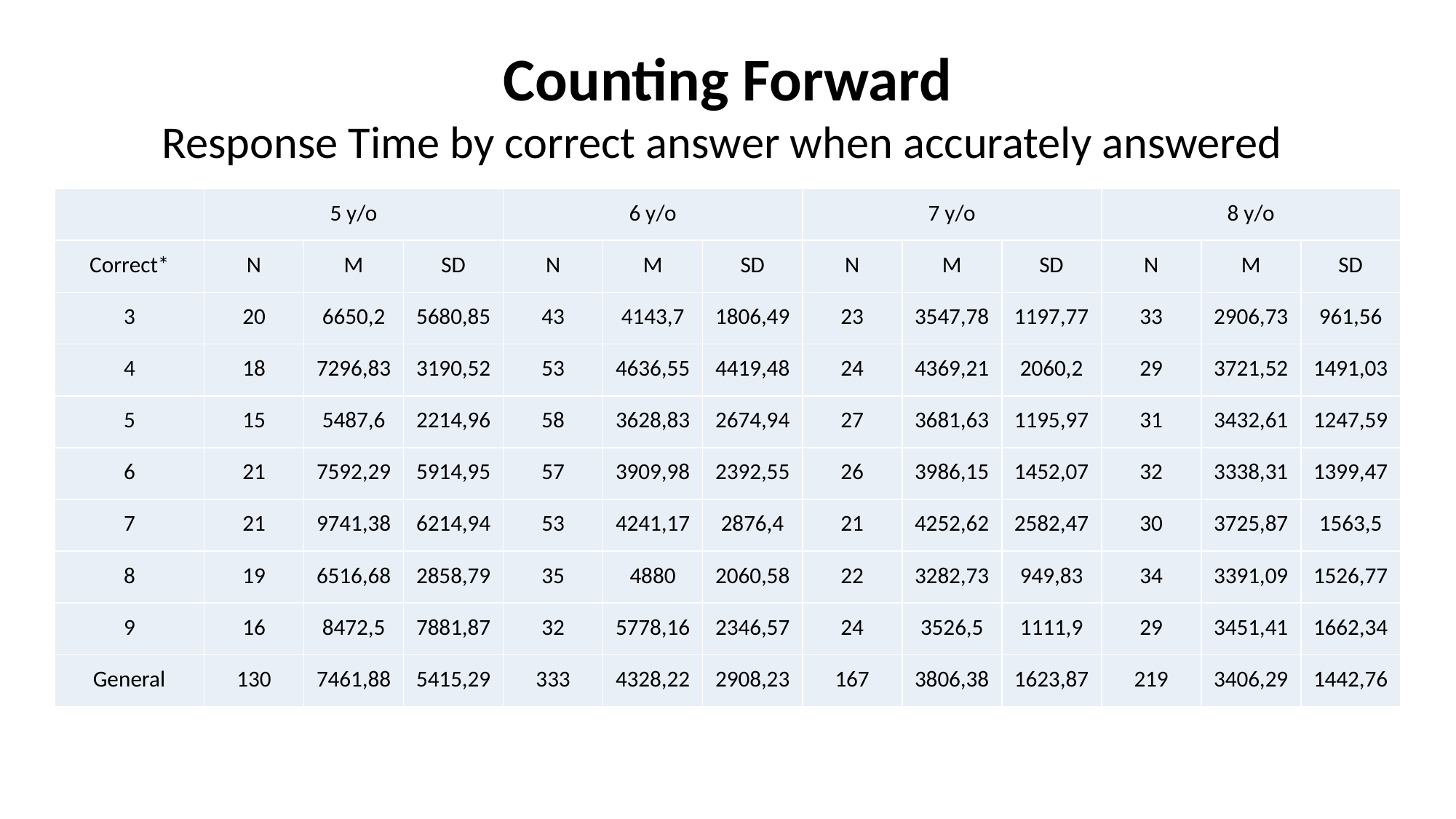

Counting Forward
Response Time by correct answer when accurately answered
|  | 5 y/o |  |  | 6 y/o |  |  | 7 y/o |  |  | 8 y/o |  |  |
| --- | --- | --- | --- | --- | --- | --- | --- | --- | --- | --- | --- | --- |
| Correct\* | N | M | SD | N | M | SD | N | M | SD | N | M | SD |
| 3 | 20 | 6650,2 | 5680,85 | 43 | 4143,7 | 1806,49 | 23 | 3547,78 | 1197,77 | 33 | 2906,73 | 961,56 |
| 4 | 18 | 7296,83 | 3190,52 | 53 | 4636,55 | 4419,48 | 24 | 4369,21 | 2060,2 | 29 | 3721,52 | 1491,03 |
| 5 | 15 | 5487,6 | 2214,96 | 58 | 3628,83 | 2674,94 | 27 | 3681,63 | 1195,97 | 31 | 3432,61 | 1247,59 |
| 6 | 21 | 7592,29 | 5914,95 | 57 | 3909,98 | 2392,55 | 26 | 3986,15 | 1452,07 | 32 | 3338,31 | 1399,47 |
| 7 | 21 | 9741,38 | 6214,94 | 53 | 4241,17 | 2876,4 | 21 | 4252,62 | 2582,47 | 30 | 3725,87 | 1563,5 |
| 8 | 19 | 6516,68 | 2858,79 | 35 | 4880 | 2060,58 | 22 | 3282,73 | 949,83 | 34 | 3391,09 | 1526,77 |
| 9 | 16 | 8472,5 | 7881,87 | 32 | 5778,16 | 2346,57 | 24 | 3526,5 | 1111,9 | 29 | 3451,41 | 1662,34 |
| General | 130 | 7461,88 | 5415,29 | 333 | 4328,22 | 2908,23 | 167 | 3806,38 | 1623,87 | 219 | 3406,29 | 1442,76 |